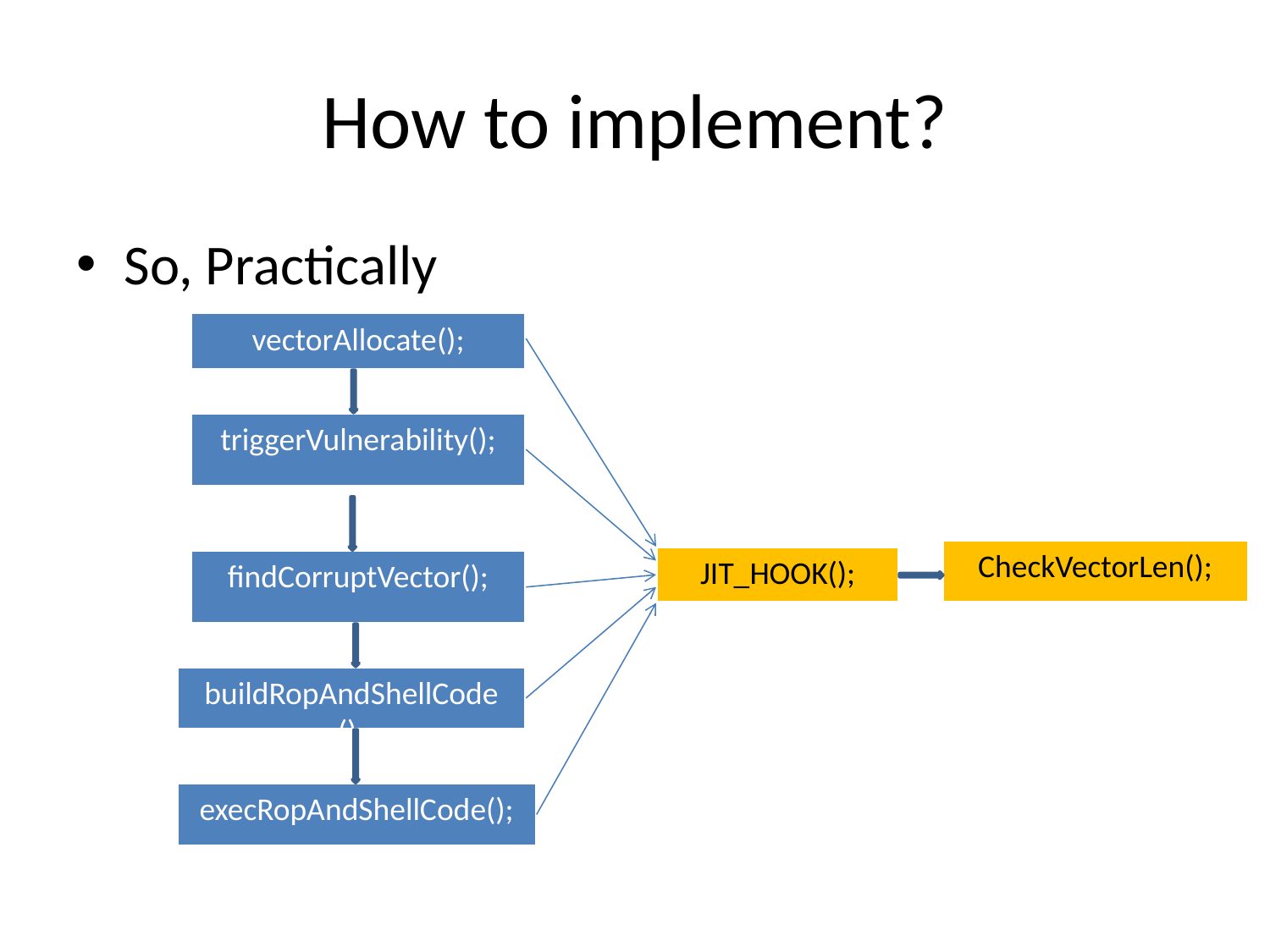

# How to implement?
So, Practically

vectorAllocate();

triggerVulnerability();

CheckVectorLen();

JIT_HOOK();

findCorruptVector();

buildRopAndShellCode ();

execRopAndShellCode();